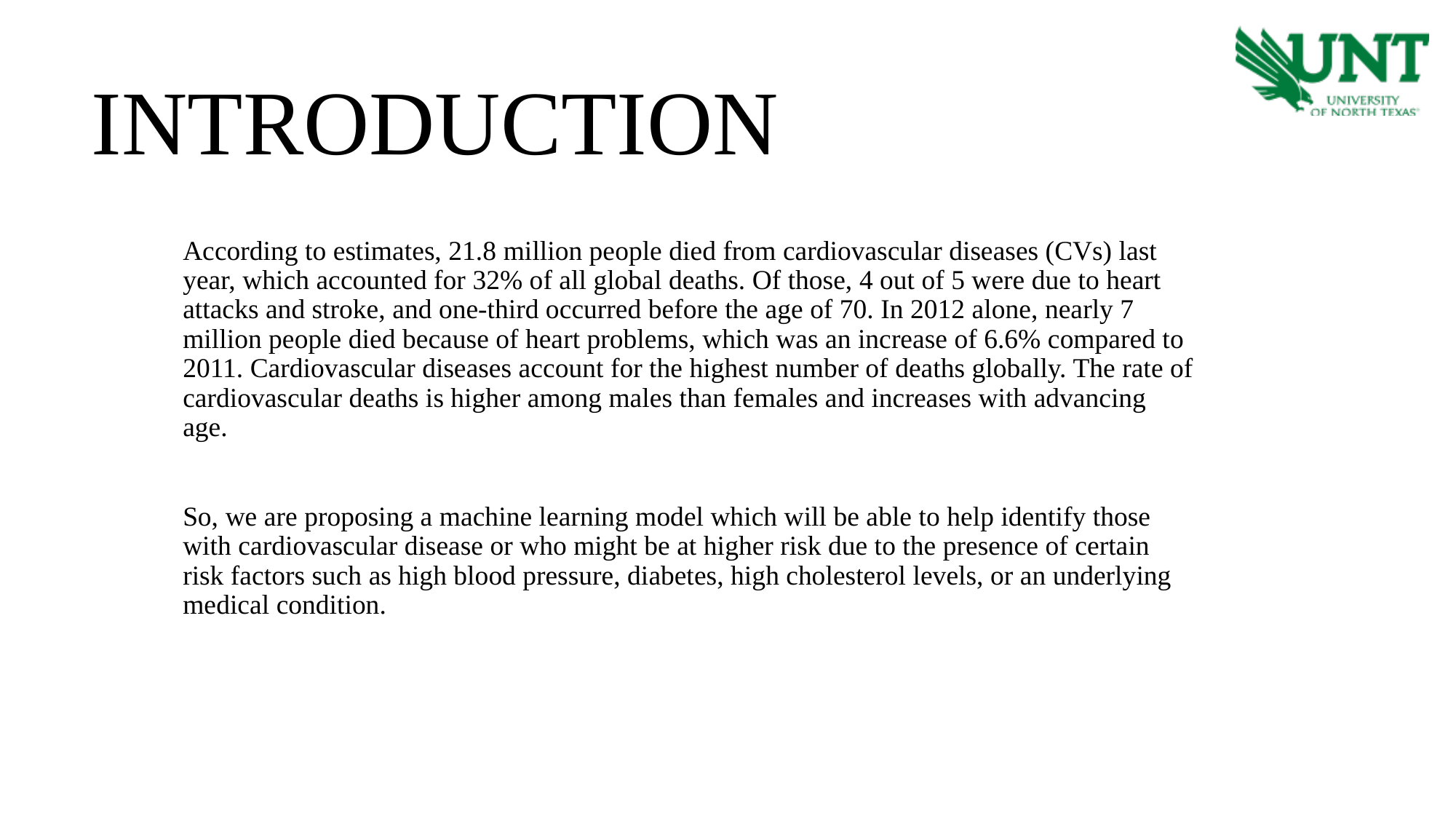

INTRODUCTION
According to estimates, 21.8 million people died from cardiovascular diseases (CVs) last year, which accounted for 32% of all global deaths. Of those, 4 out of 5 were due to heart attacks and stroke, and one-third occurred before the age of 70. In 2012 alone, nearly 7 million people died because of heart problems, which was an increase of 6.6% compared to 2011. Cardiovascular diseases account for the highest number of deaths globally. The rate of cardiovascular deaths is higher among males than females and increases with advancing age.

So, we are proposing a machine learning model which will be able to help identify those with cardiovascular disease or who might be at higher risk due to the presence of certain risk factors such as high blood pressure, diabetes, high cholesterol levels, or an underlying medical condition.